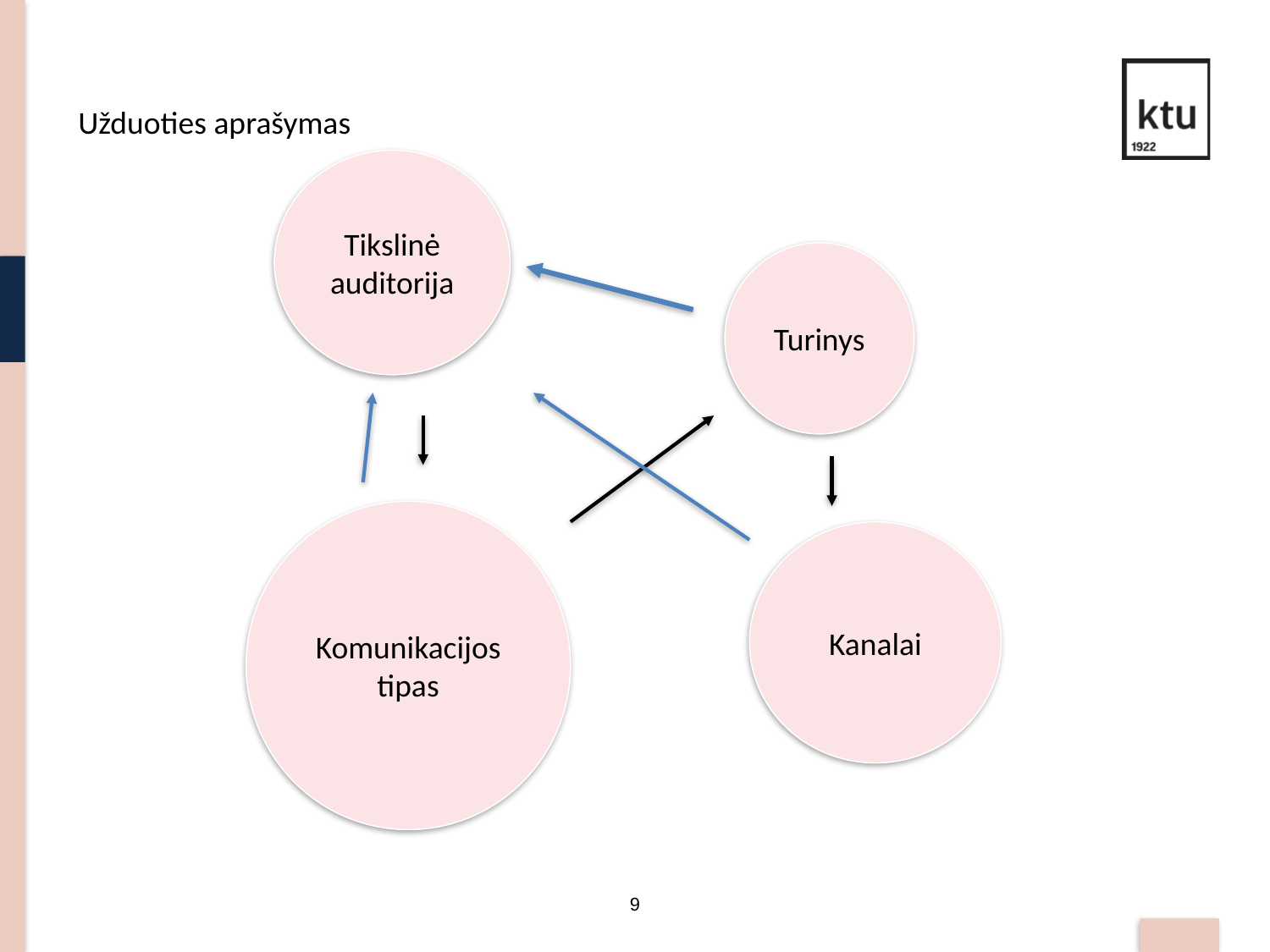

Užduoties aprašymas
Tikslinė auditorija
Turinys
Komunikacijos tipas
Kanalai